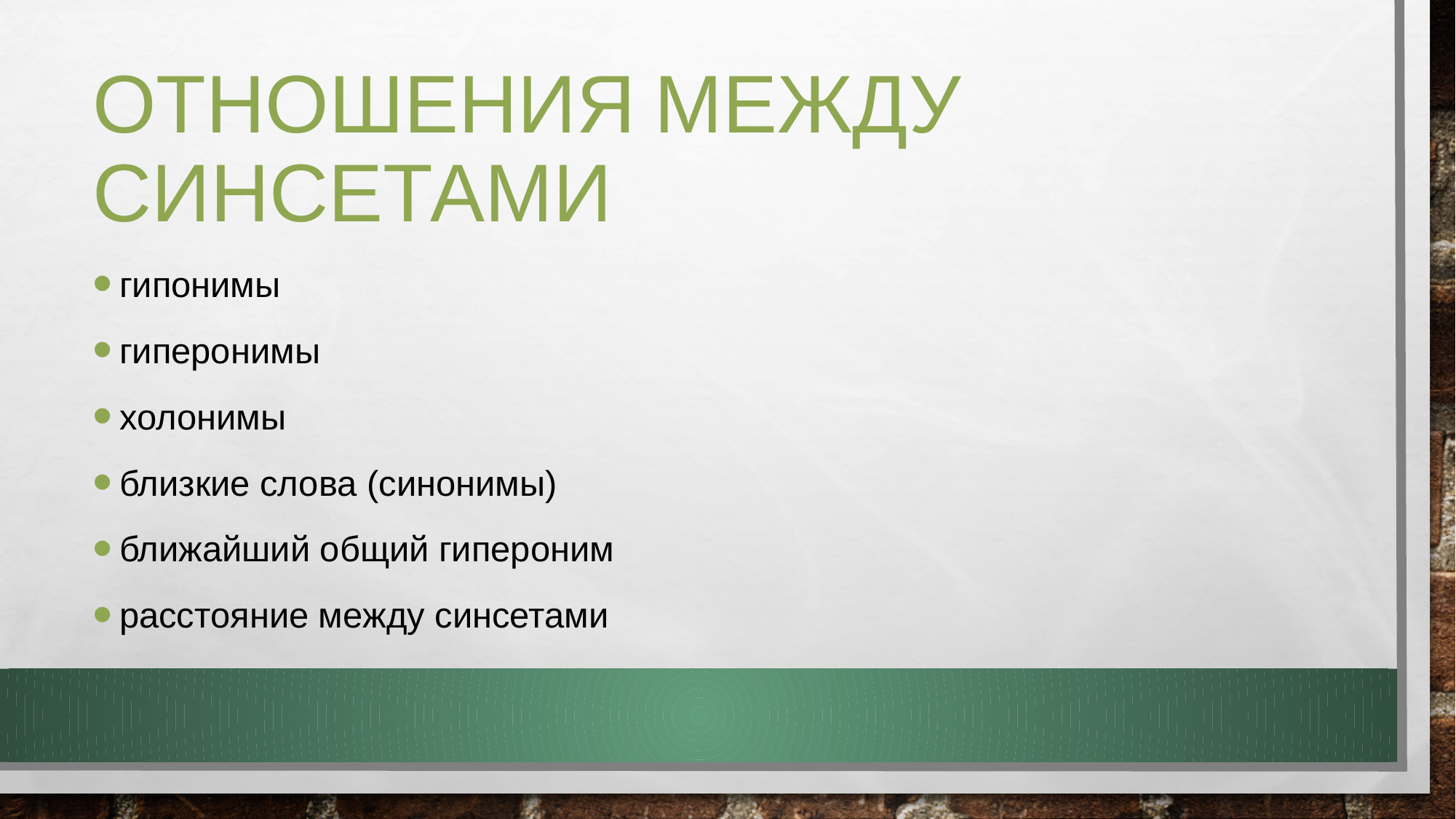

# отношения между синсетами
гипонимы
гиперонимы
холонимы
близкие слова (синонимы)
ближайший общий гипероним
расстояние между синсетами